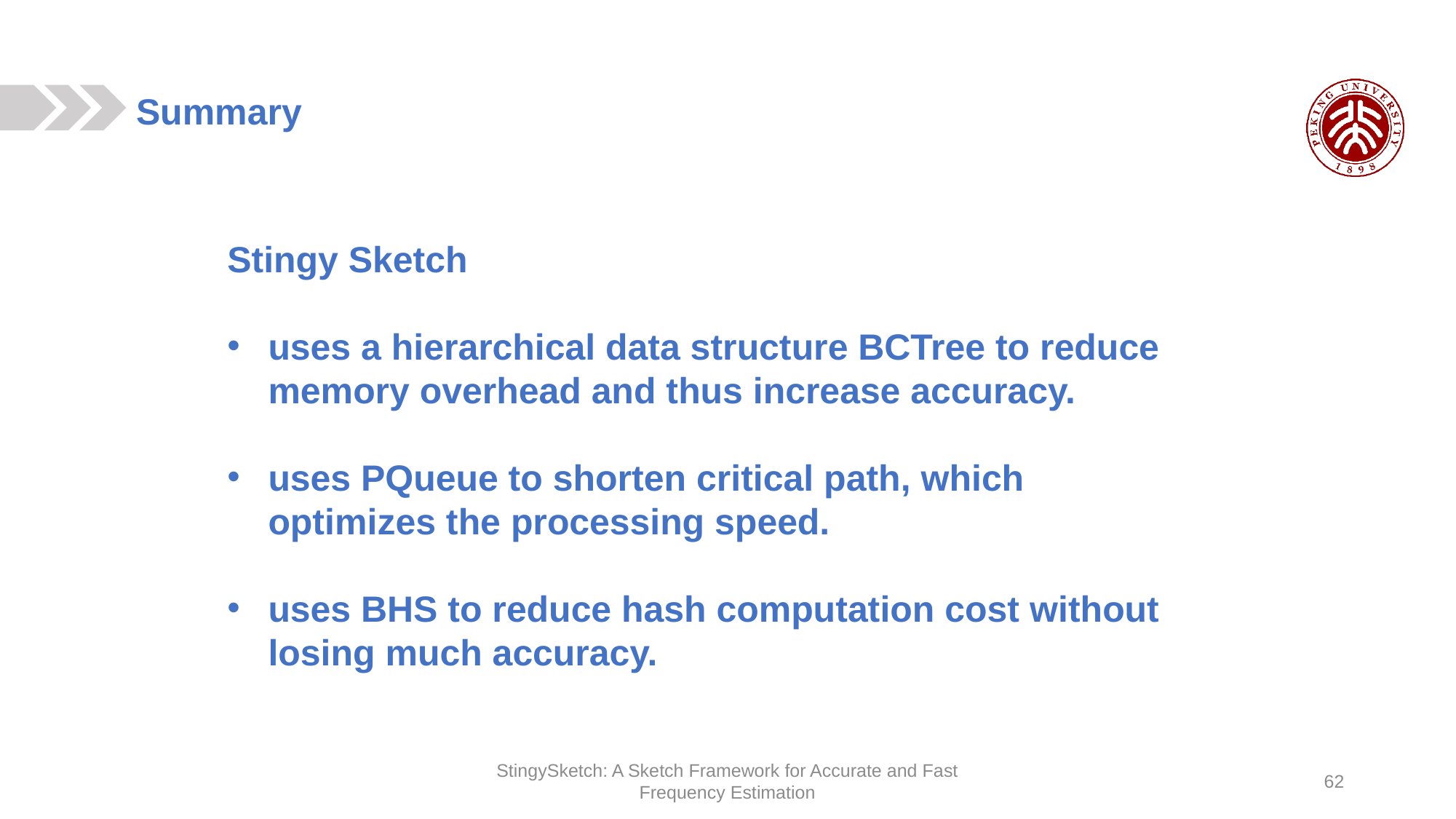

Summary

Stingy Sketch

uses a hierarchical data structure BCTree to reduce memory overhead and thus increase accuracy.

uses PQueue to shorten critical path, which optimizes the processing speed.

uses BHS to reduce hash computation cost without losing much accuracy.
StingySketch: A Sketch Framework for Accurate and Fast Frequency Estimation
62